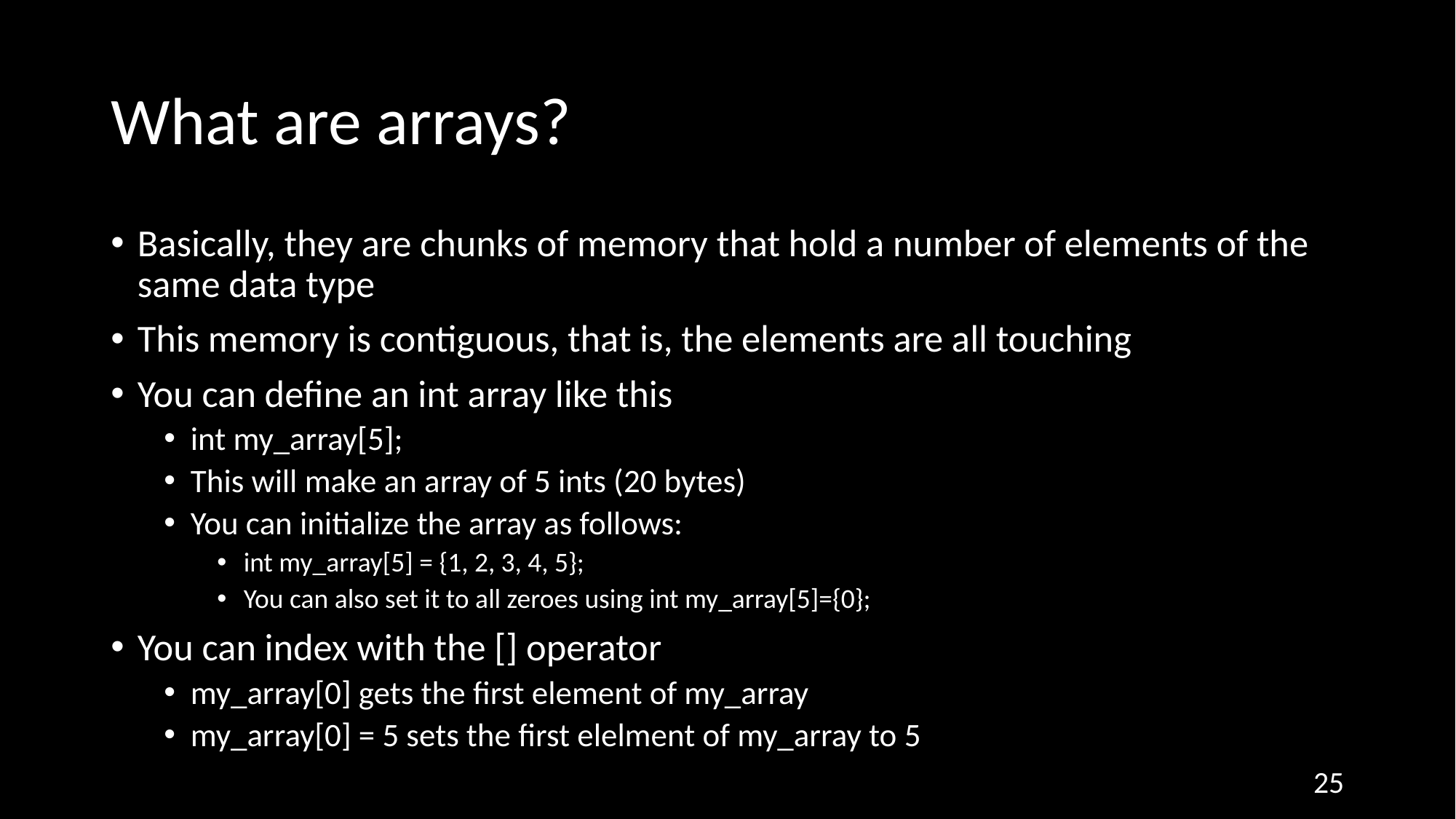

# What are arrays?
Basically, they are chunks of memory that hold a number of elements of the same data type
This memory is contiguous, that is, the elements are all touching
You can define an int array like this
int my_array[5];
This will make an array of 5 ints (20 bytes)
You can initialize the array as follows:
int my_array[5] = {1, 2, 3, 4, 5};
You can also set it to all zeroes using int my_array[5]={0};
You can index with the [] operator
my_array[0] gets the first element of my_array
my_array[0] = 5 sets the first elelment of my_array to 5
25